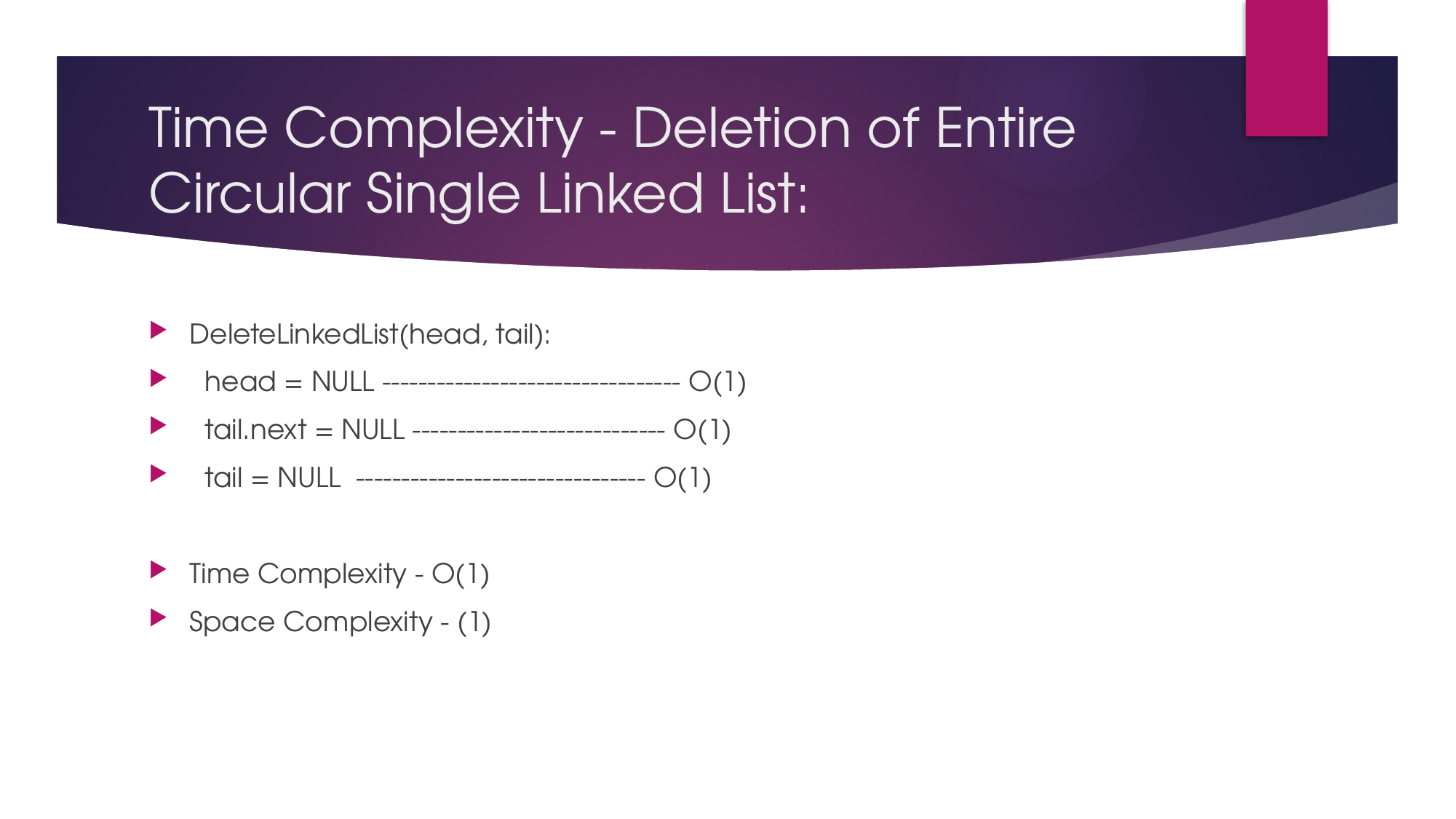

# Time Complexity - Deletion of Entire Circular Single Linked List:
DeleteLinkedList(head, tail):
  head = NULL --------------------------------- O(1)
  tail.next = NULL ---------------------------- O(1)
  tail = NULL  -------------------------------- O(1)

Time Complexity - O(1)
Space Complexity - (1)